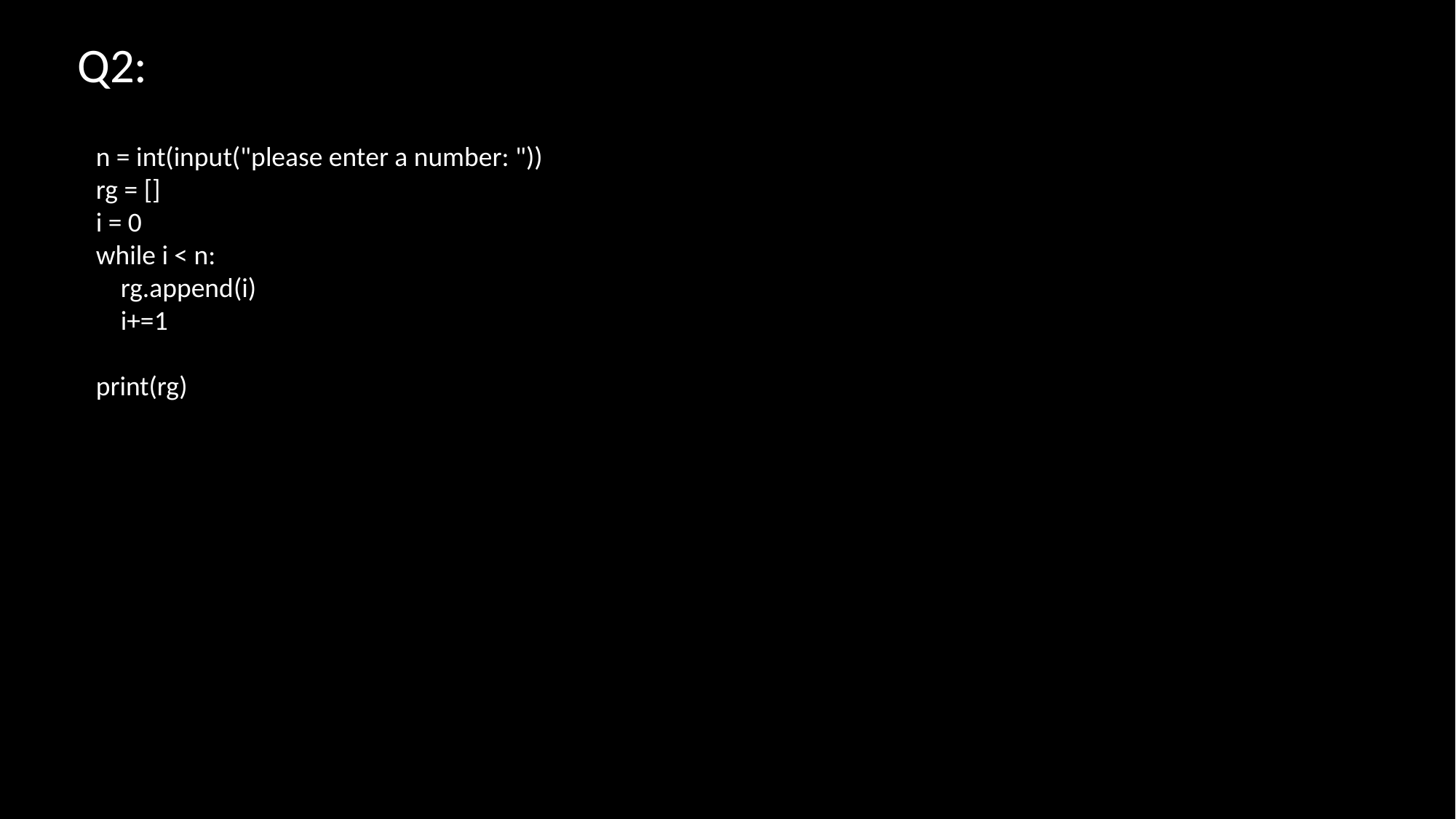

Q2:
n = int(input("please enter a number: "))
rg = []
i = 0
while i < n:
    rg.append(i)
    i+=1

print(rg)